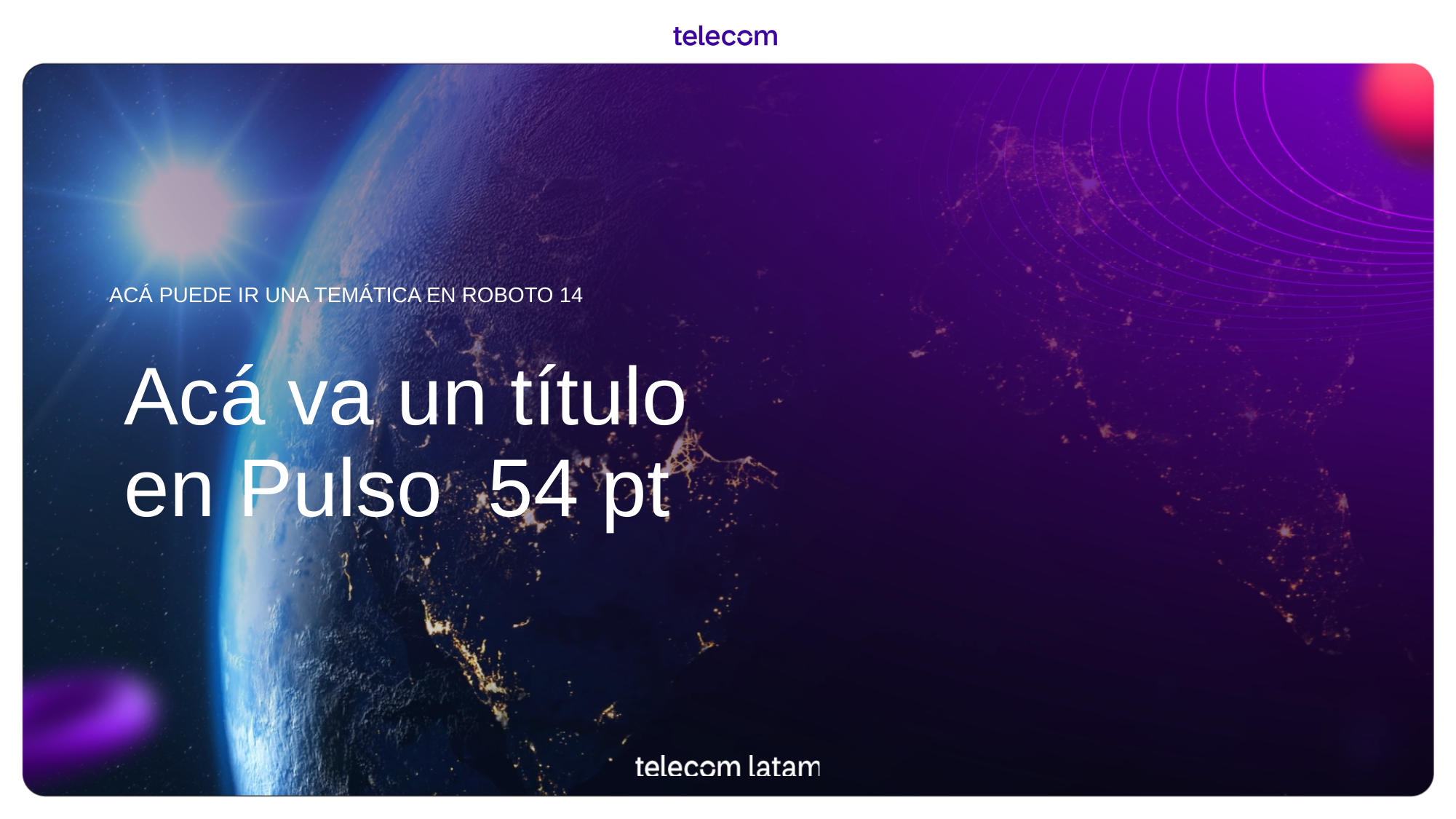

ACÁ PUEDE IR UNA TEMÁTICA EN ROBOTO 14
Acá va un título
en Pulso  54 pt